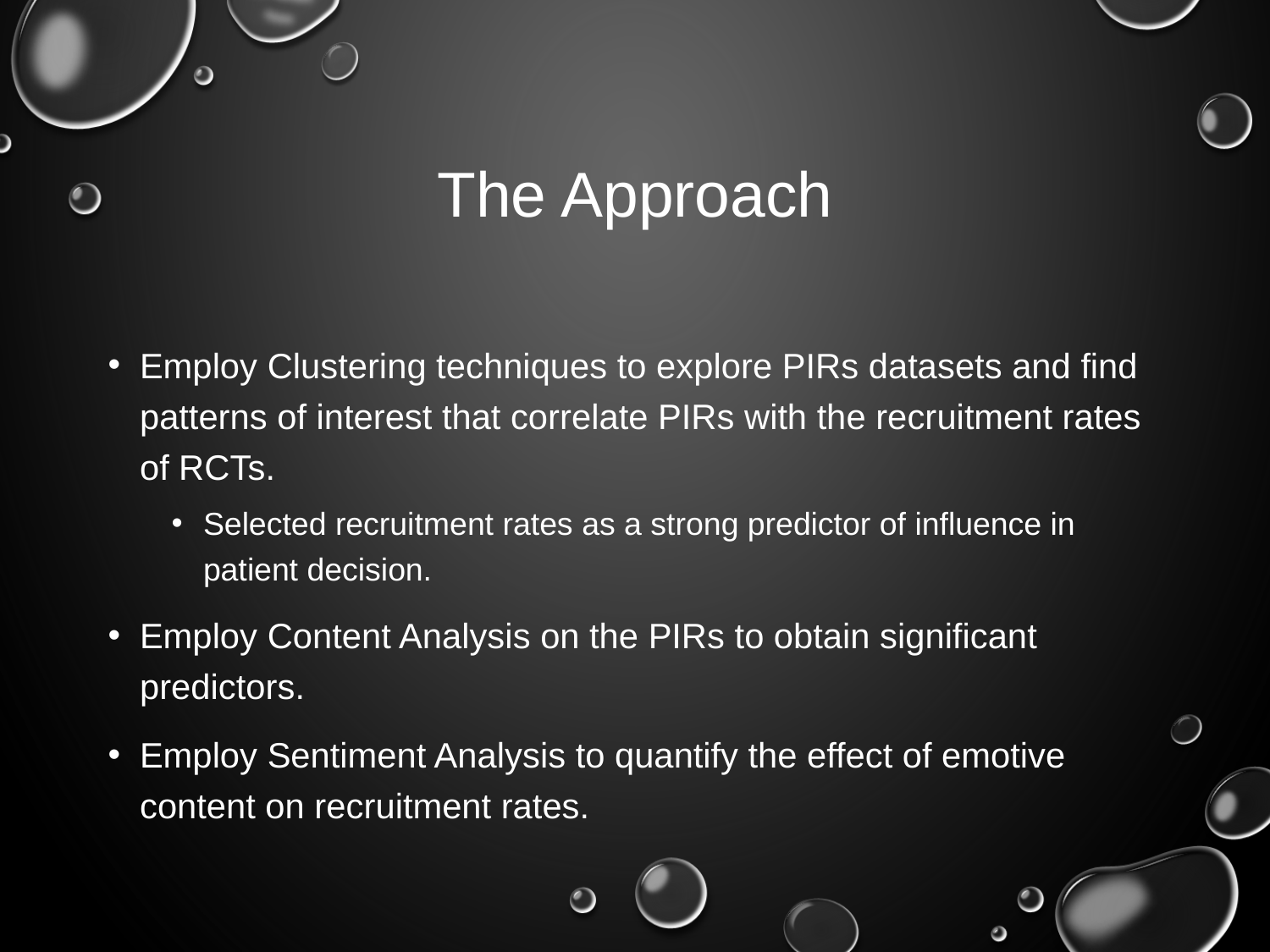

# The Approach
Employ Clustering techniques to explore PIRs datasets and find patterns of interest that correlate PIRs with the recruitment rates of RCTs.
Selected recruitment rates as a strong predictor of influence in patient decision.
Employ Content Analysis on the PIRs to obtain significant predictors.
Employ Sentiment Analysis to quantify the effect of emotive content on recruitment rates.